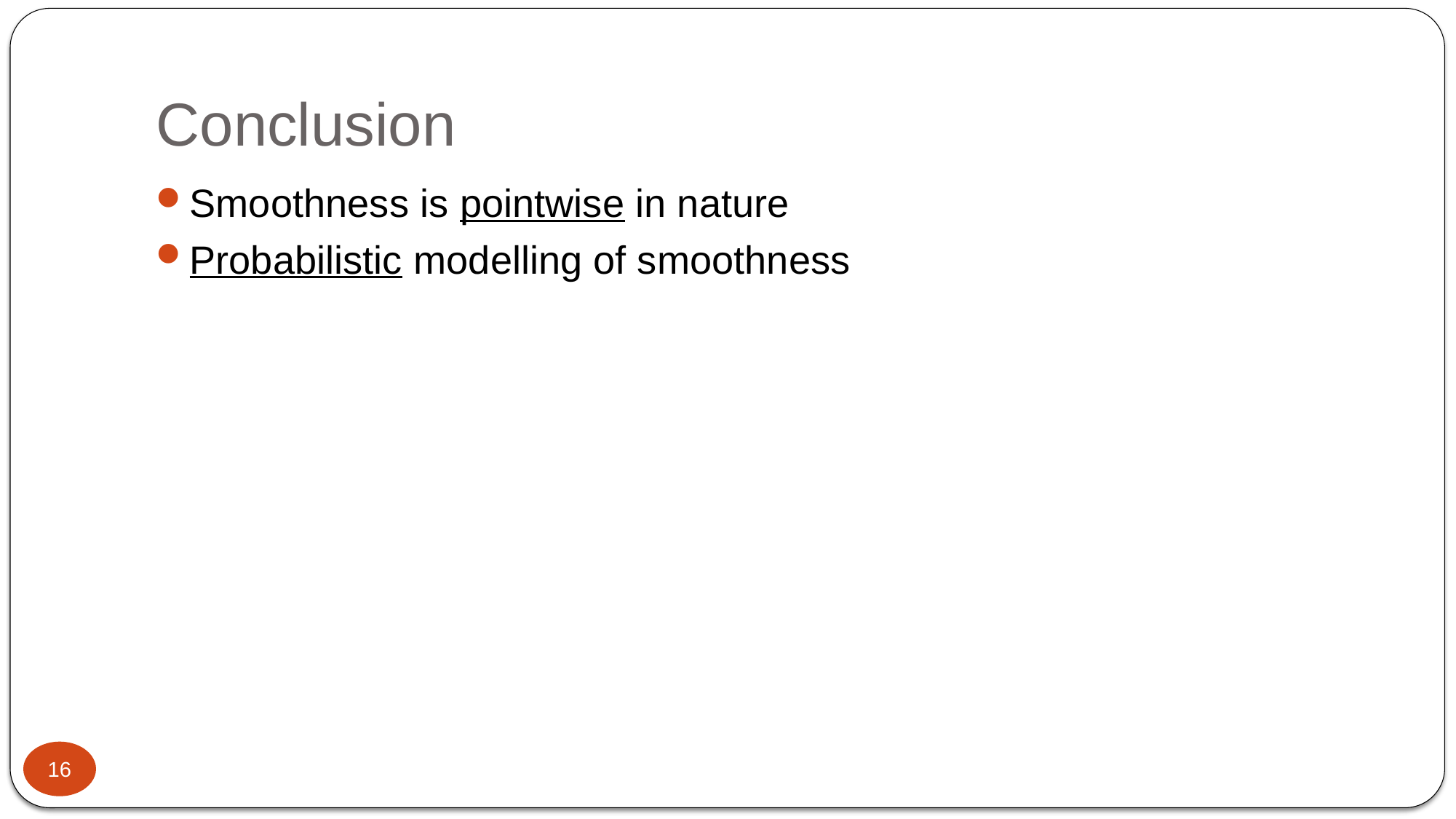

# Conclusion
Smoothness is pointwise in nature
Probabilistic modelling of smoothness
16